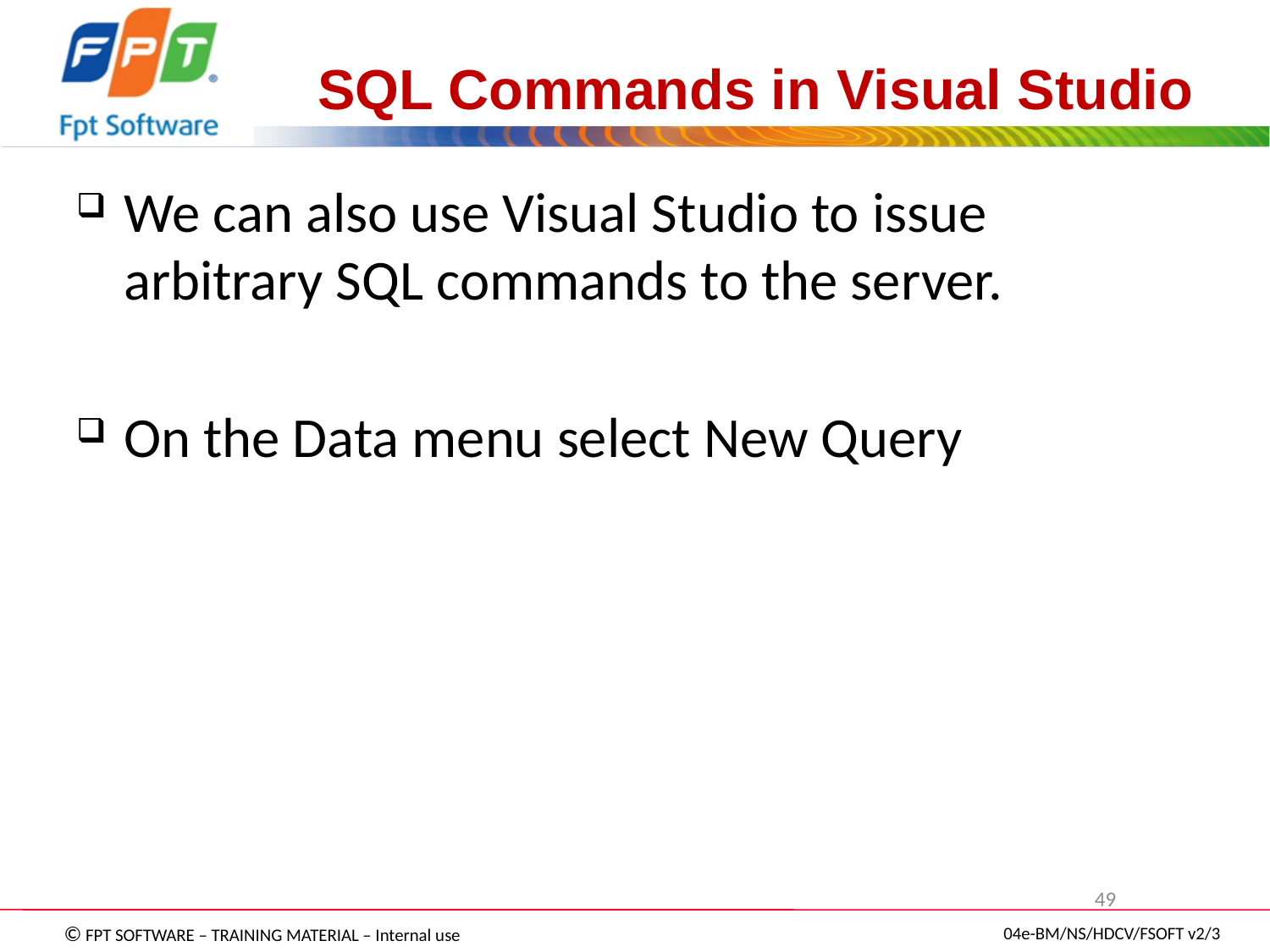

# SQL Commands in Visual Studio
We can also use Visual Studio to issue arbitrary SQL commands to the server.

On the Data menu select New Query
49